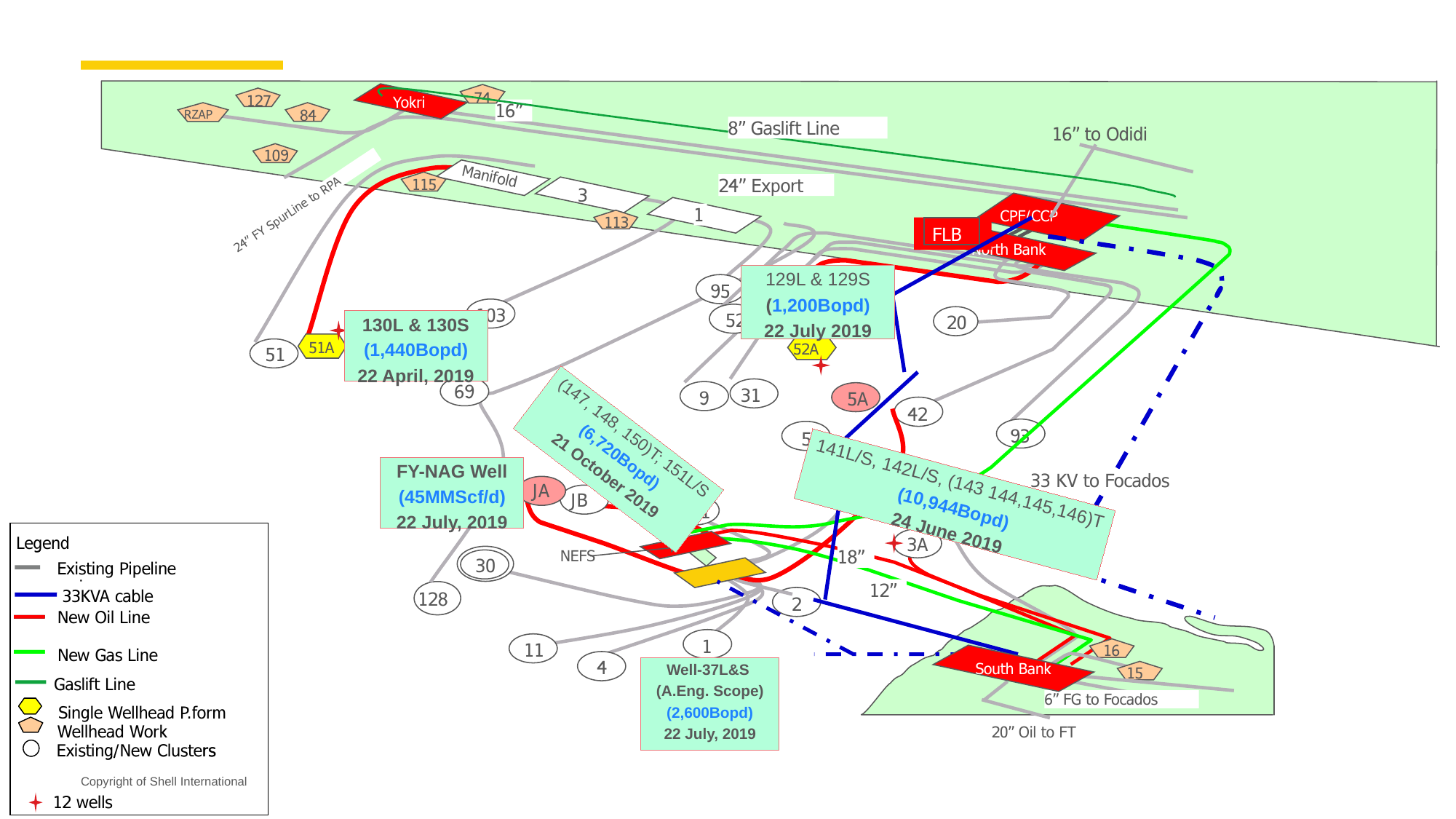

74

127

Yokri
16”

84

RZAP

8” Gaslift Line
16” to Odidi

109

Manifold

115
24” Export
3

24” FY SpurLine to RPA

1

CPF/CCP

113

FLB

North Bank

129L & 129S
(1,200Bopd)
22 July 2019

95

103

52

20
130L & 130S
(1,440Bopd)
22 April, 2019

51A

51
52A

69

9

5A
31

42

93
(147, 148, 150)T; 151L/S
(6,720Bopd)
21 October 2019

5

FY-NAG Well
(45MMScf/d)
22 July, 2019
141L/S, 142L/S, (143 144,145,146)T
(10,944Bopd)
24 June 2019
33 KV to Focados

JA

JB
24”

121

3

Legend
Legend
Existing Pipeline

st
Required for 1
Gas

 33KVA cable

AG Line or FG
New Oil Line

Existing Flow line
New Flow line
New Gas Line

4” Spur
8” Ring Main

Wellhead Conductor
Single Wellhead P.form

Wellhead Work
Wellhead Work

Existing/New Clusters
Existing/New Clusters

3A

18”
NEFS

30

12”

2
128

1

11

16

4

South Bank

Well-37L&S
(A.Eng. Scope)
(2,600Bopd)
22 July, 2019

15

Gaslift Line

6” FG to Focados
21 March 2019

20” Oil to FT
12 wells

1